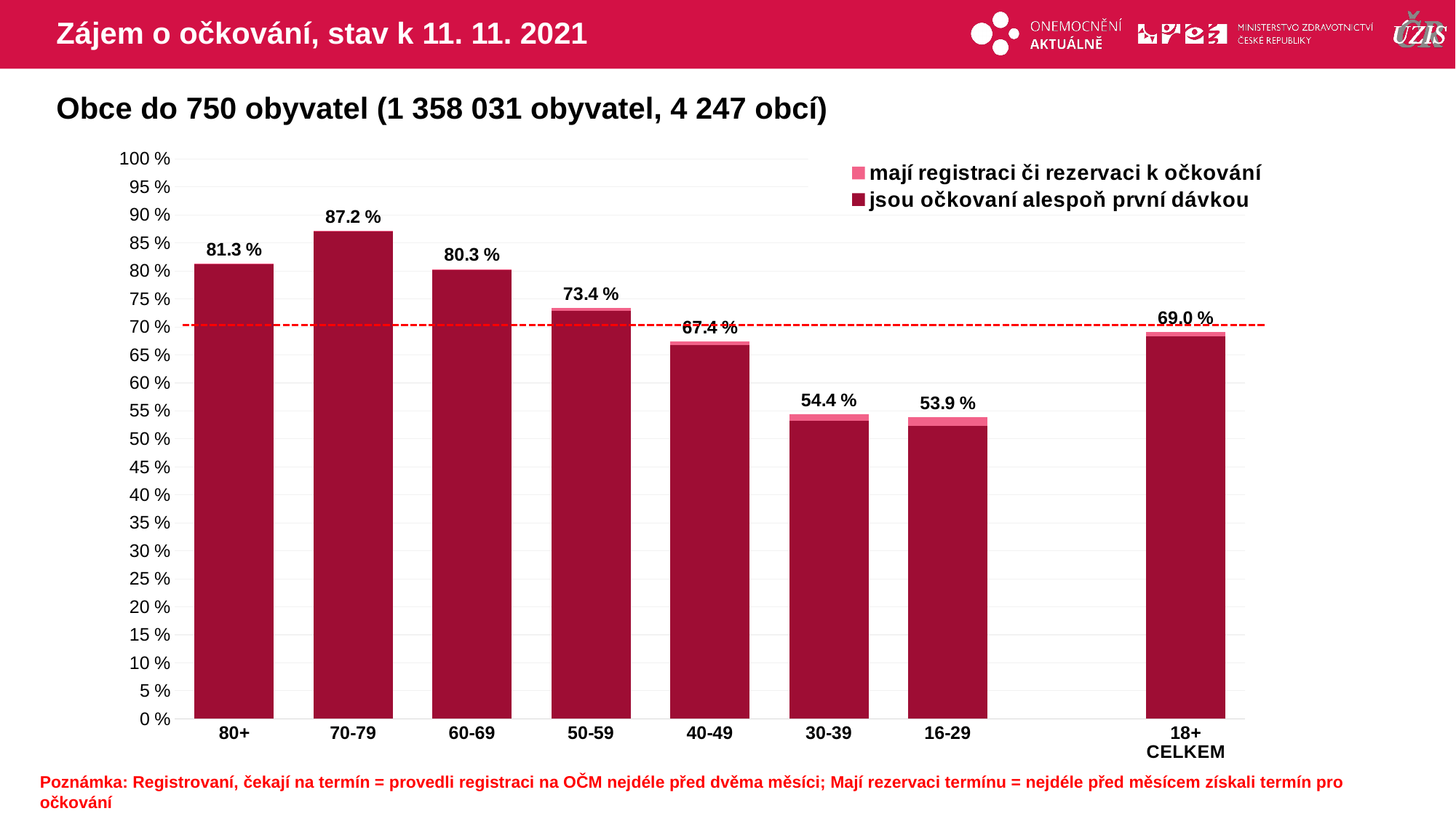

# Zájem o očkování, stav k 11. 11. 2021
Obce do 750 obyvatel (1 358 031 obyvatel, 4 247 obcí)

### Chart

| Category | mají registraci či rezervaci k očkování | jsou očkovaní alespoň první dávkou |
|---|---|---|
| 80+ | 81.34804 | 81.1902025 |
| 70-79 | 87.2208 | 87.0679895 |
| 60-69 | 80.33545 | 80.1074796 |
| 50-59 | 73.36624 | 72.917885 |
| 40-49 | 67.35099 | 66.7252814 |
| 30-39 | 54.36955 | 53.2201858 |
| 16-29 | 53.90542 | 52.288921 |
|  | None | None |
| 18+ CELKEM | 69.03482 | 68.3550068 |
Poznámka: Registrovaní, čekají na termín = provedli registraci na OČM nejdéle před dvěma měsíci; Mají rezervaci termínu = nejdéle před měsícem získali termín pro očkování